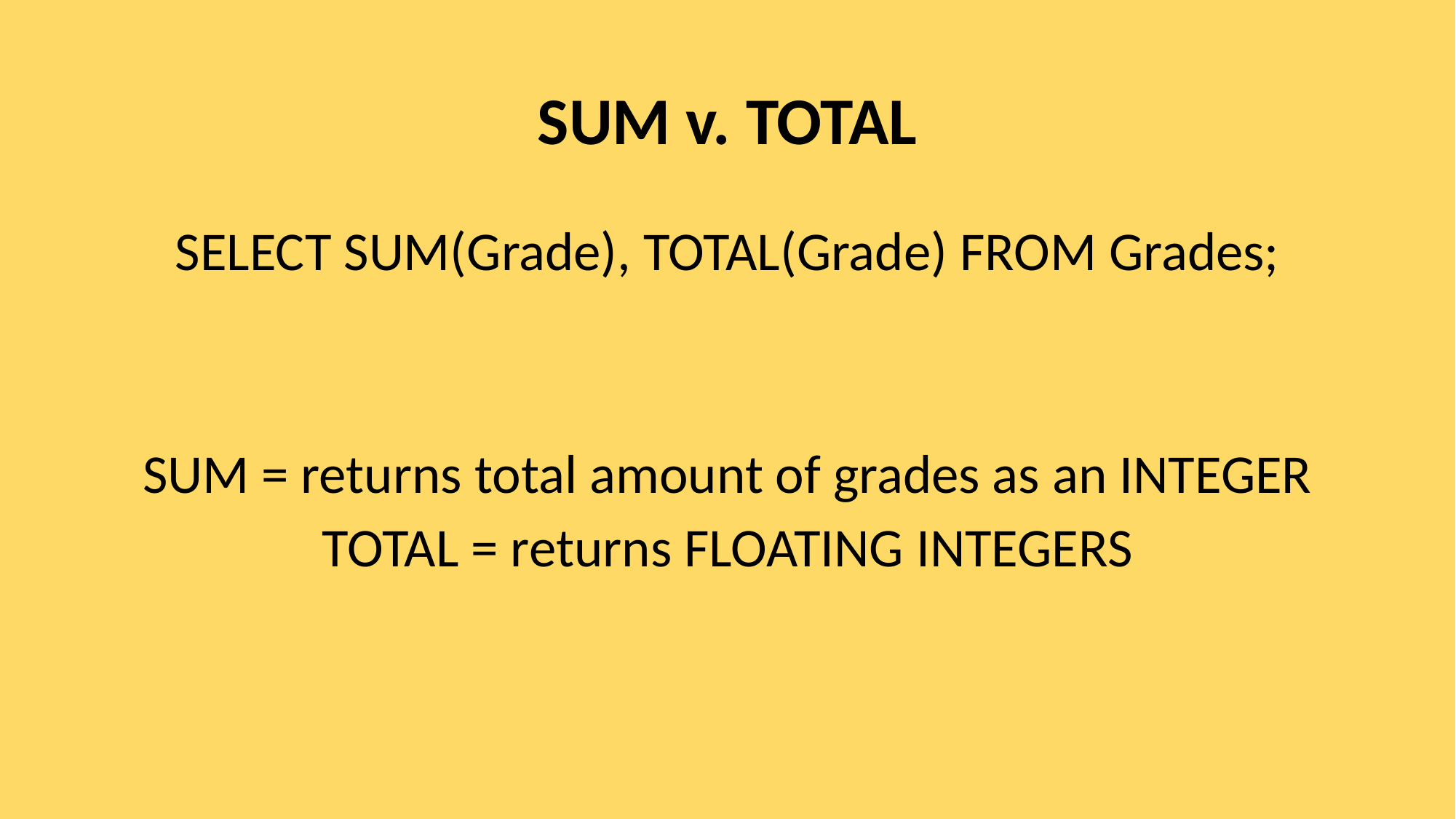

# SUM v. TOTAL
SELECT SUM(Grade), TOTAL(Grade) FROM Grades;

SUM = returns total amount of grades as an INTEGER
TOTAL = returns FLOATING INTEGERS